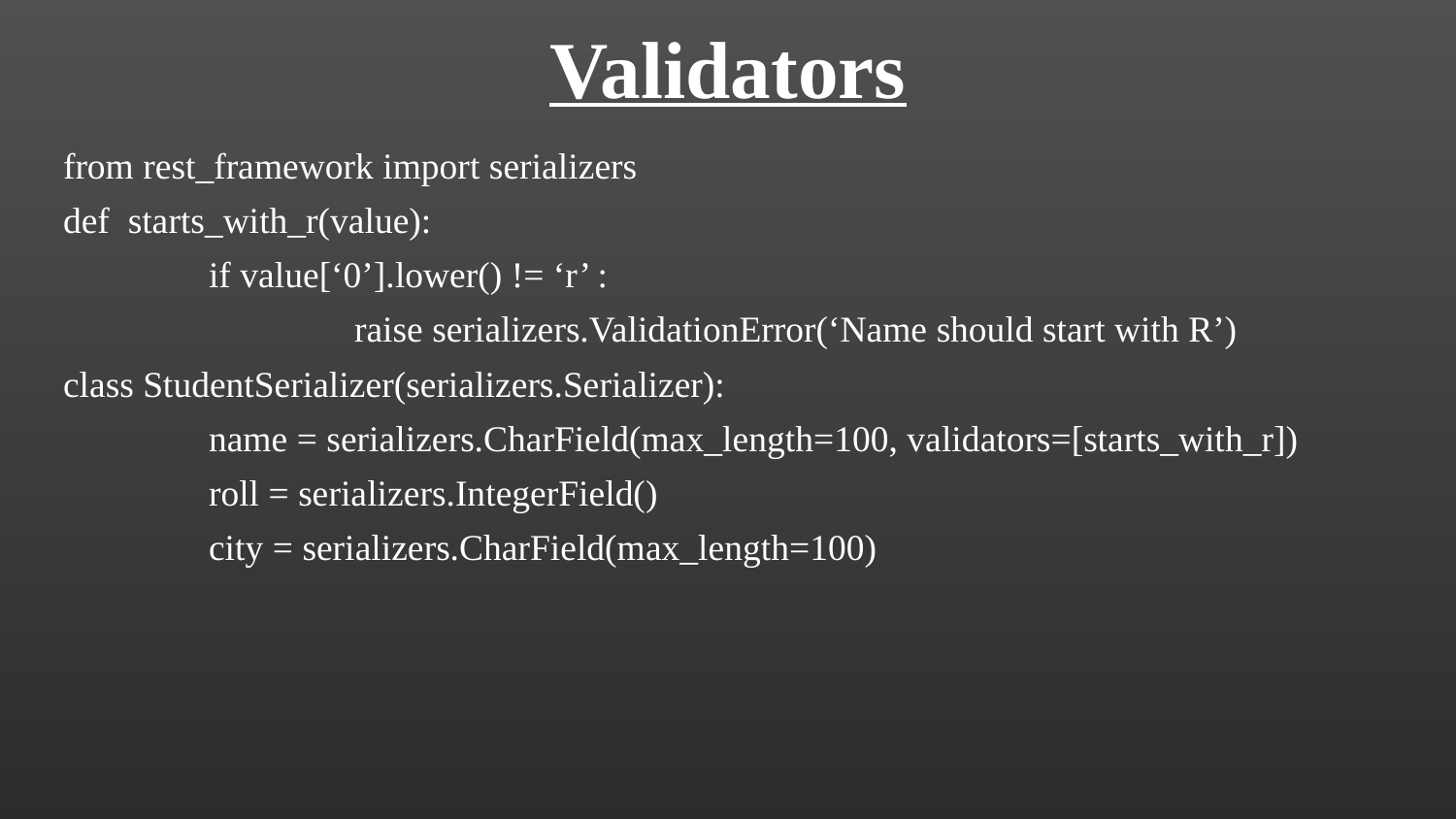

# Validators
from rest_framework import serializers
def  starts_with_r(value):
	if value[‘0’].lower() != ‘r’ :
		raise serializers.ValidationError(‘Name should start with R’)
class StudentSerializer(serializers.Serializer):
	name = serializers.CharField(max_length=100, validators=[starts_with_r])
	roll = serializers.IntegerField()
	city = serializers.CharField(max_length=100)